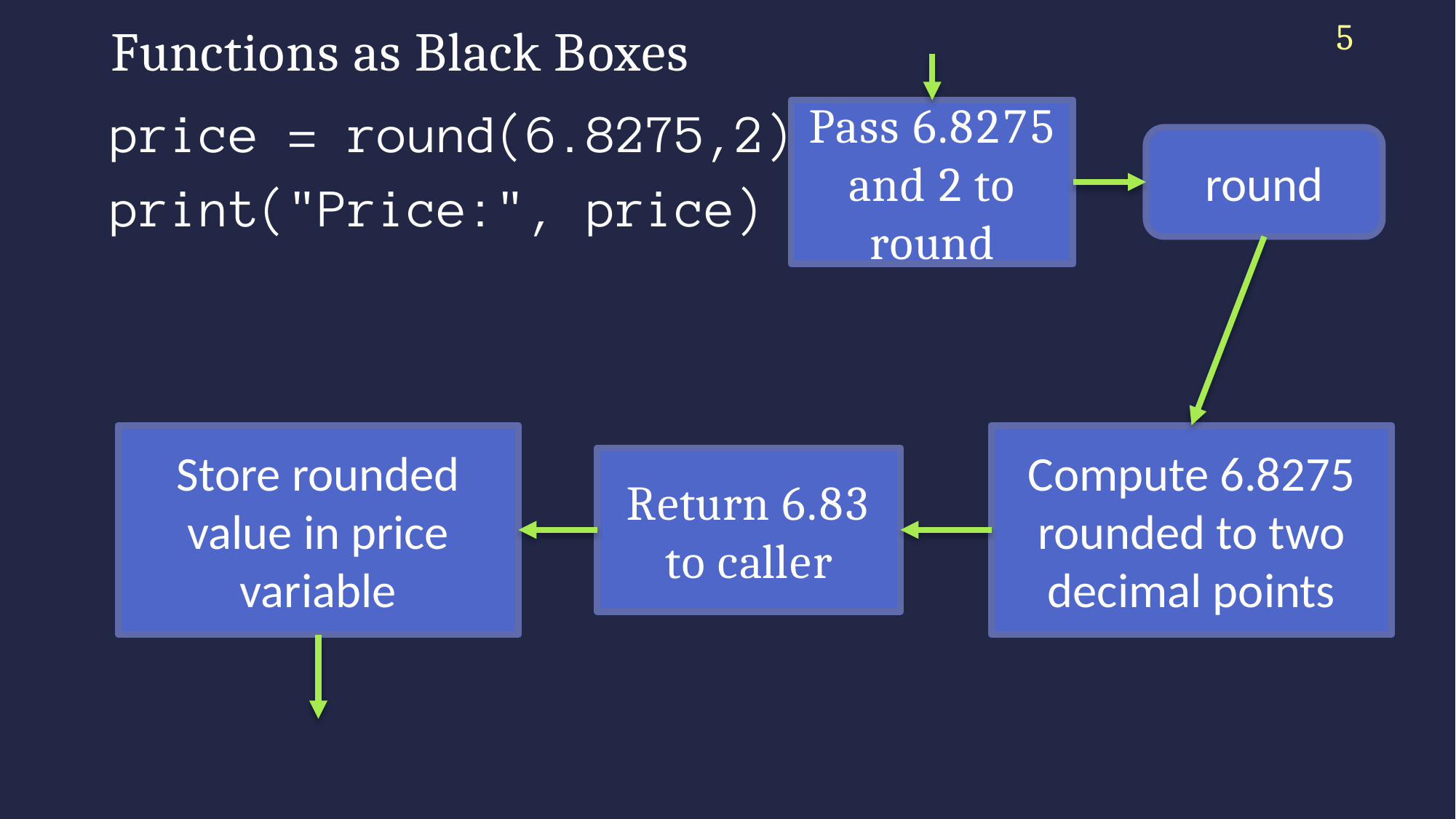

5
# Functions as Black Boxes
price = round(6.8275,2)
print("Price:", price)
Pass 6.8275 and 2 to round
round
Store rounded value in price variable
Compute 6.8275 rounded to two decimal points
Return 6.83 to caller